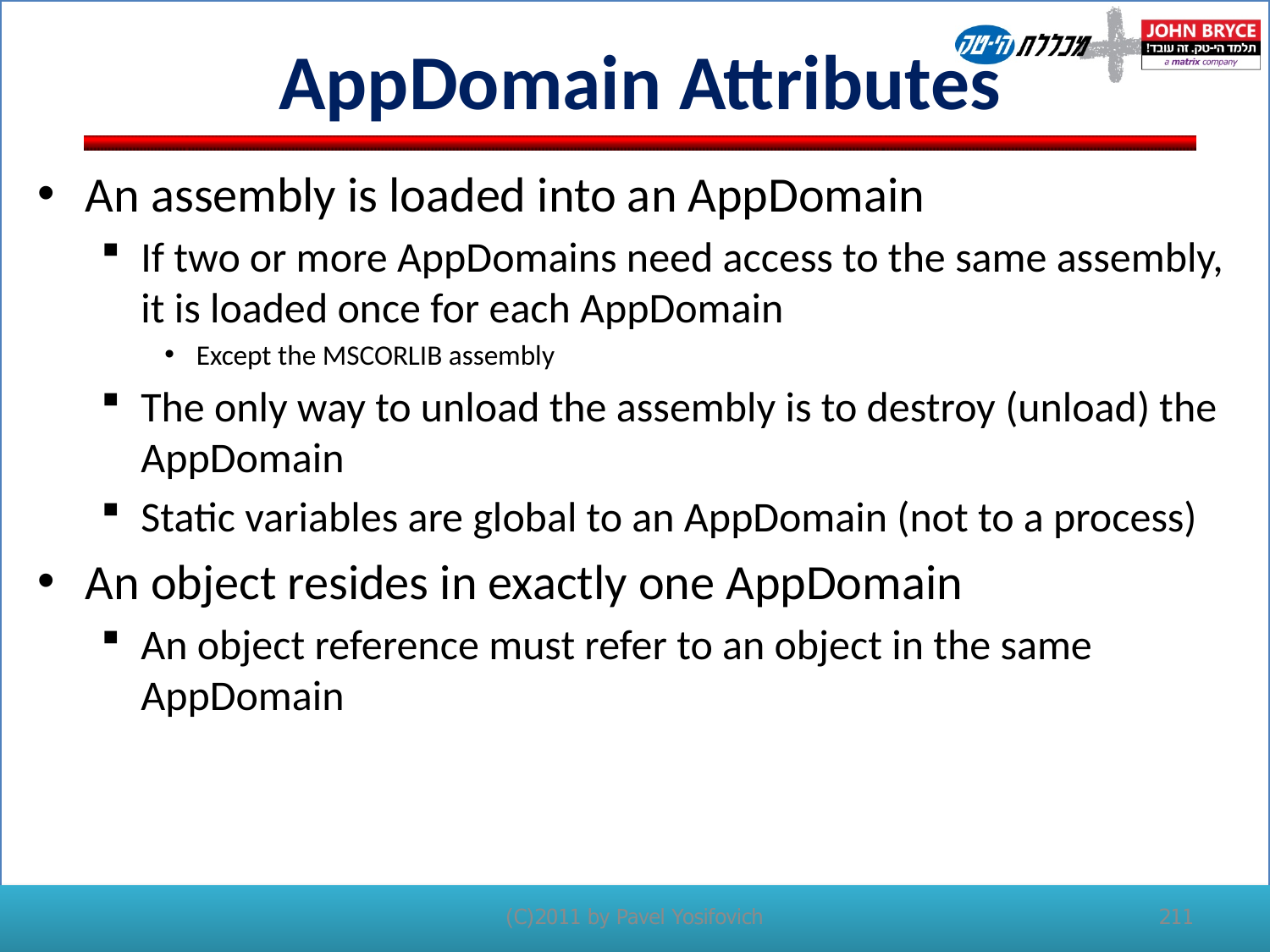

# AppDomain Attributes
An assembly is loaded into an AppDomain
If two or more AppDomains need access to the same assembly, it is loaded once for each AppDomain
Except the MSCORLIB assembly
The only way to unload the assembly is to destroy (unload) the AppDomain
Static variables are global to an AppDomain (not to a process)
An object resides in exactly one AppDomain
An object reference must refer to an object in the same AppDomain
(C)2011 by Pavel Yosifovich
211